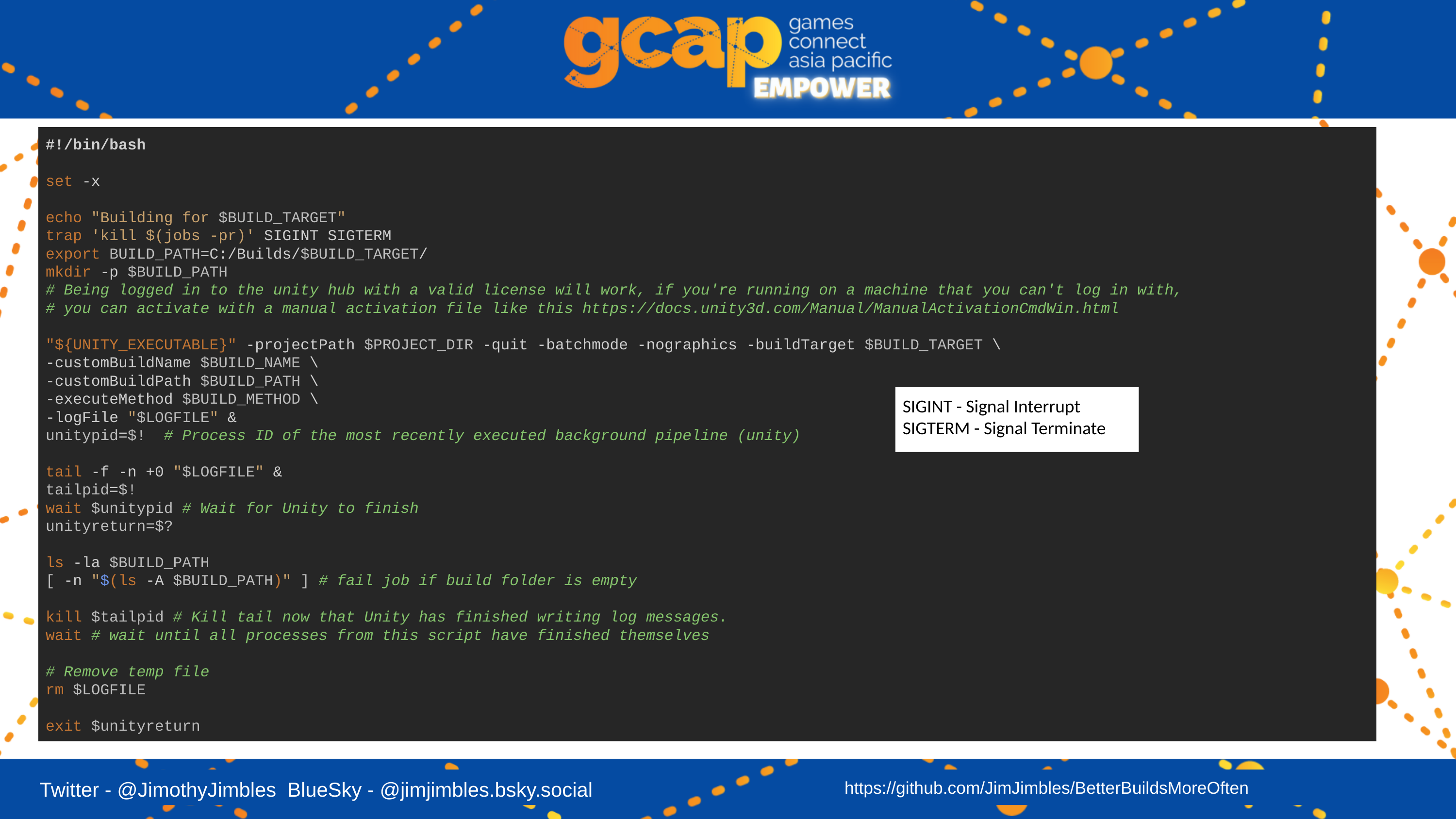

#!/bin/bash

set -x

echo "Building for $BUILD_TARGET"
trap 'kill $(jobs -pr)' SIGINT SIGTERM
export BUILD_PATH=C:/Builds/$BUILD_TARGET/
mkdir -p $BUILD_PATH
# Being logged in to the unity hub with a valid license will work, if you're running on a machine that you can't log in with,
# you can activate with a manual activation file like this https://docs.unity3d.com/Manual/ManualActivationCmdWin.html

"${UNITY_EXECUTABLE}" -projectPath $PROJECT_DIR -quit -batchmode -nographics -buildTarget $BUILD_TARGET \
-customBuildName $BUILD_NAME \
-customBuildPath $BUILD_PATH \
-executeMethod $BUILD_METHOD \
-logFile "$LOGFILE" &
unitypid=$!  # Process ID of the most recently executed background pipeline (unity)

tail -f -n +0 "$LOGFILE" &
tailpid=$!
wait $unitypid # Wait for Unity to finish
unityreturn=$?

ls -la $BUILD_PATH
[ -n "$(ls -A $BUILD_PATH)" ] # fail job if build folder is empty

kill $tailpid # Kill tail now that Unity has finished writing log messages.
wait # wait until all processes from this script have finished themselves

# Remove temp file
rm $LOGFILE

exit $unityreturn
# build.sh
SIGINT - Signal Interrupt
SIGTERM - Signal Terminate